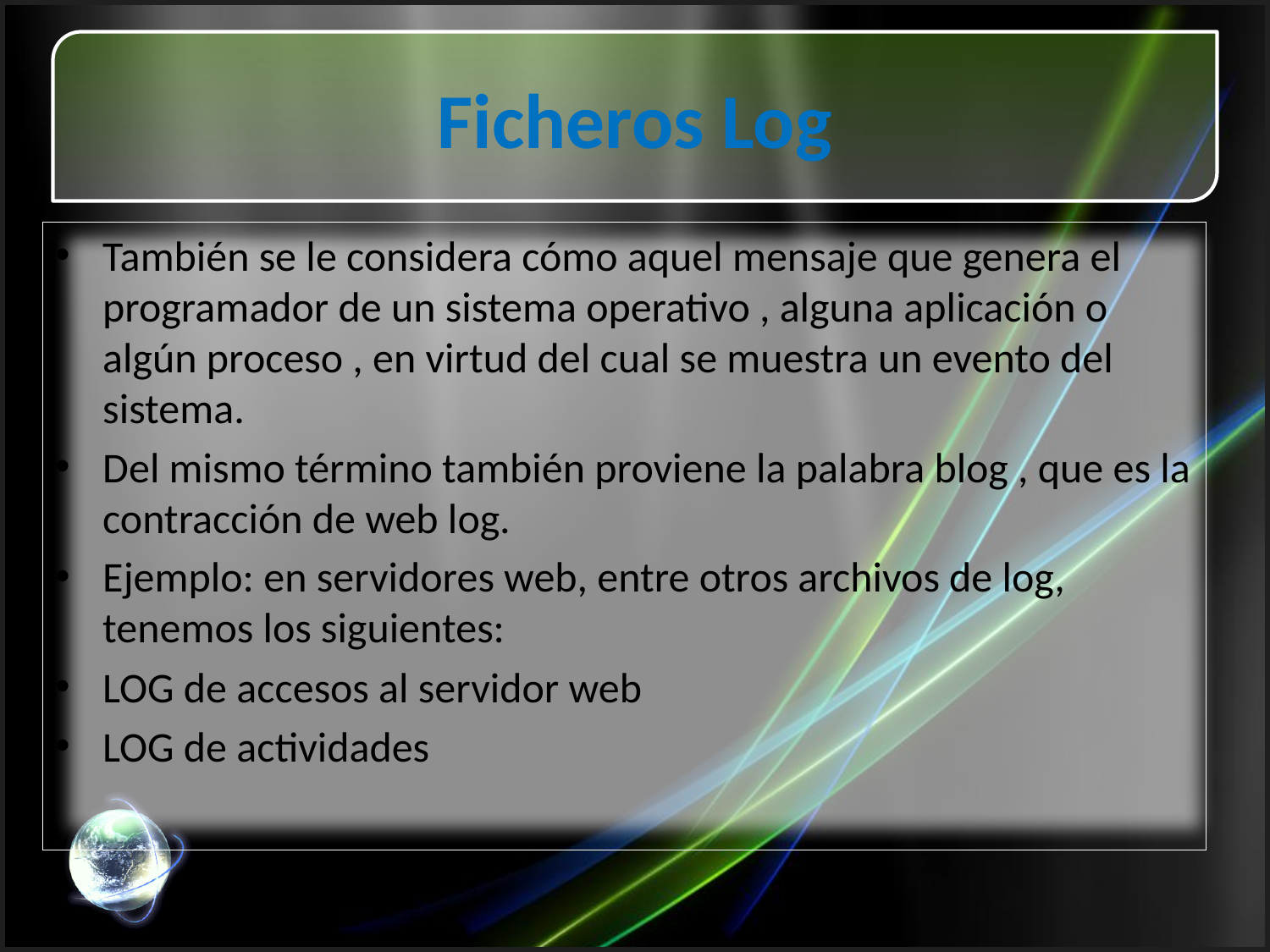

# Ficheros Log
También se le considera cómo aquel mensaje que genera el programador de un sistema operativo , alguna aplicación o algún proceso , en virtud del cual se muestra un evento del sistema.
Del mismo término también proviene la palabra blog , que es la contracción de web log.
Ejemplo: en servidores web, entre otros archivos de log, tenemos los siguientes:
LOG de accesos al servidor web
LOG de actividades